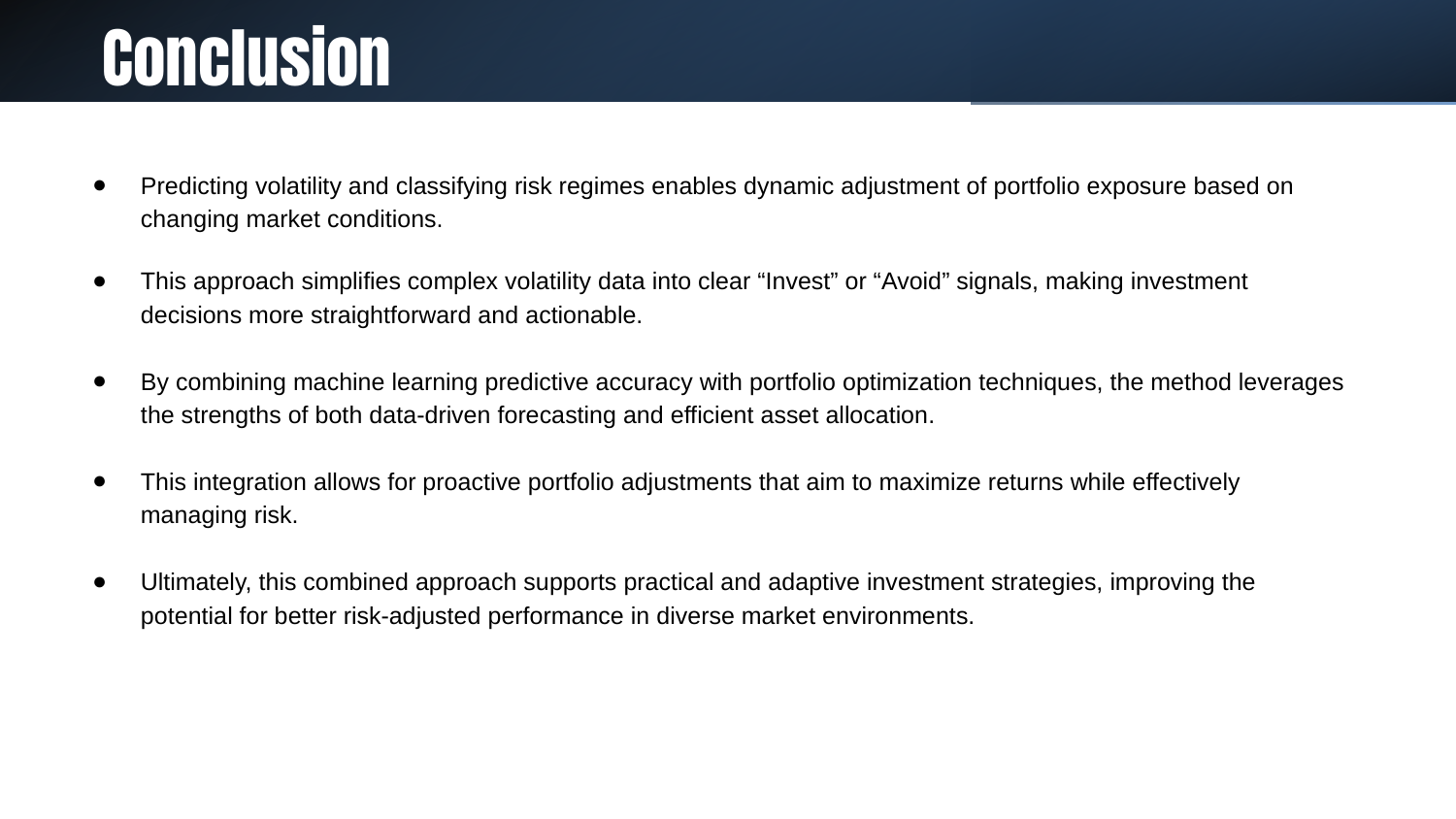

# Conclusion
Predicting volatility and classifying risk regimes enables dynamic adjustment of portfolio exposure based on changing market conditions.
This approach simplifies complex volatility data into clear “Invest” or “Avoid” signals, making investment decisions more straightforward and actionable.
By combining machine learning predictive accuracy with portfolio optimization techniques, the method leverages the strengths of both data-driven forecasting and efficient asset allocation.
This integration allows for proactive portfolio adjustments that aim to maximize returns while effectively managing risk.
Ultimately, this combined approach supports practical and adaptive investment strategies, improving the potential for better risk-adjusted performance in diverse market environments.